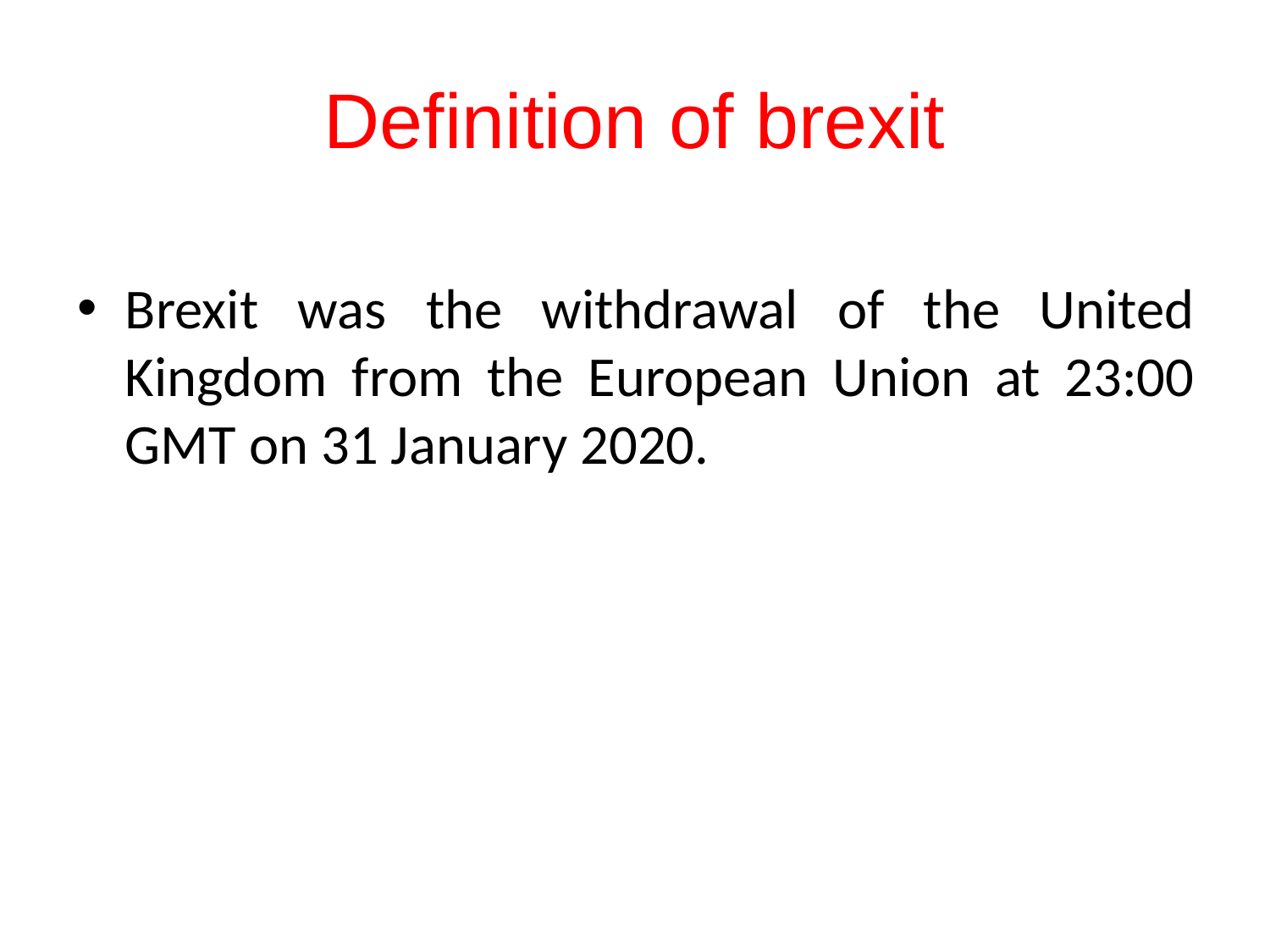

# Definition of brexit
Brexit was the withdrawal of the United Kingdom from the European Union at 23:00 GMT on 31 January 2020.